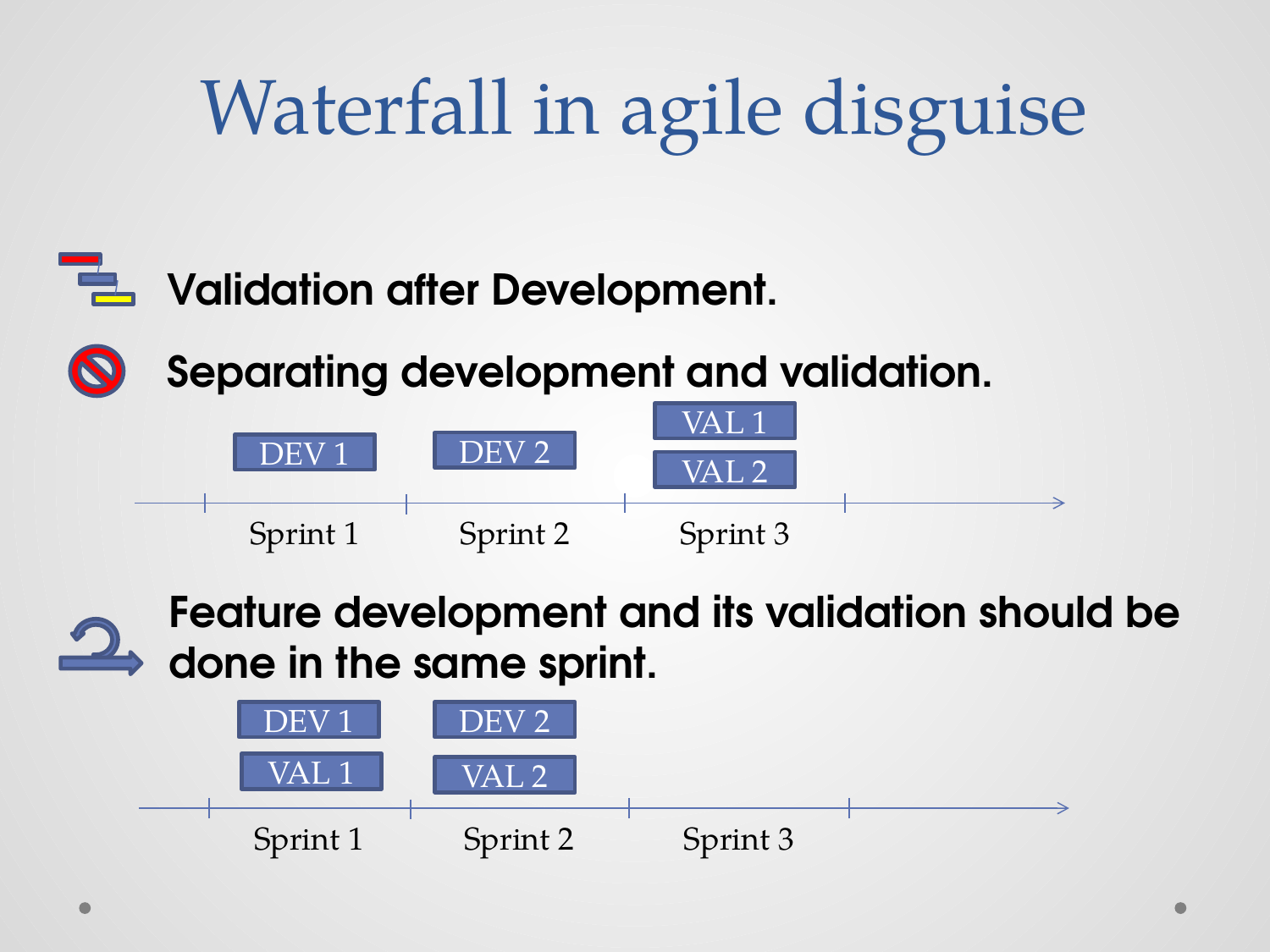

# Waterfall in agile disguise

Validation after Development.
Separating development and validation.

VAL 1
DEV 2
DEV 1
VAL 2
Sprint 1
Sprint 2
Sprint 3
Feature development and its validation should be done in the same sprint.

DEV 2
DEV 1
VAL 1
VAL 2
Sprint 1
Sprint 2
Sprint 3